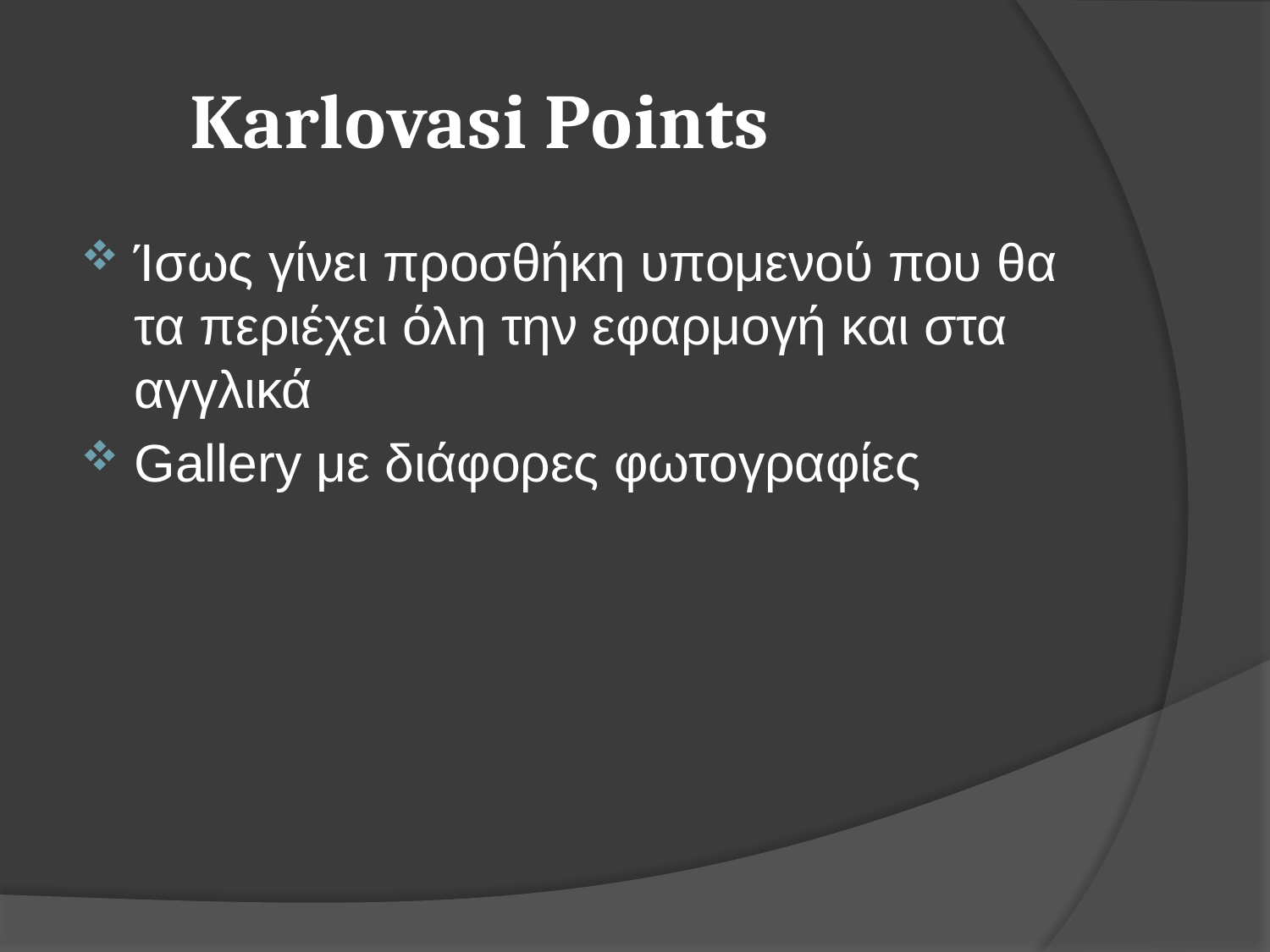

# Karlovasi Points
Ίσως γίνει προσθήκη υπομενού που θα τα περιέχει όλη την εφαρμογή και στα αγγλικά
Gallery με διάφορες φωτογραφίες